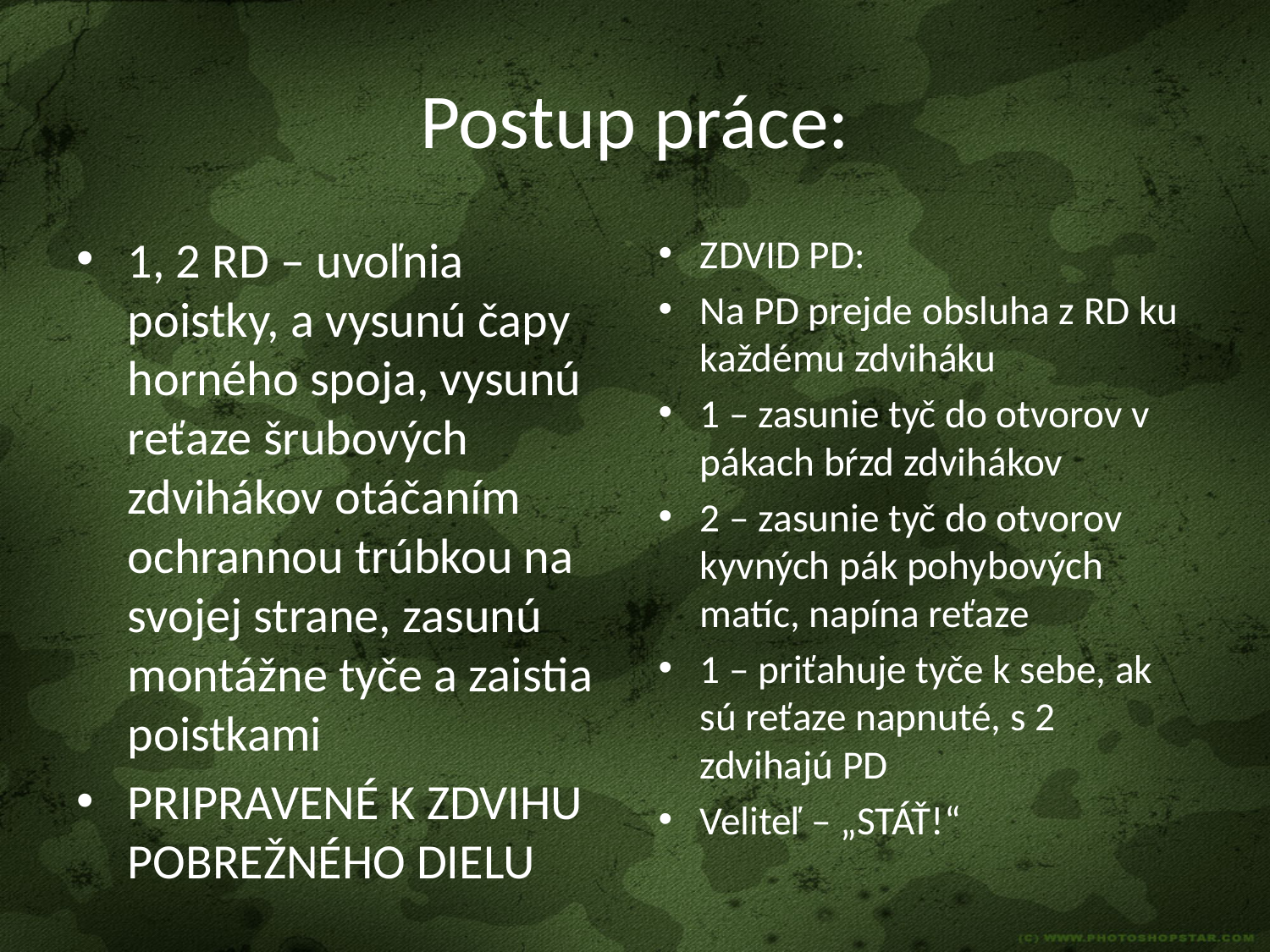

# Postup práce:
1, 2 RD – uvoľnia poistky, a vysunú čapy horného spoja, vysunú reťaze šrubových zdvihákov otáčaním ochrannou trúbkou na svojej strane, zasunú montážne tyče a zaistia poistkami
PRIPRAVENÉ K ZDVIHU POBREŽNÉHO DIELU
ZDVID PD:
Na PD prejde obsluha z RD ku každému zdviháku
1 – zasunie tyč do otvorov v pákach bŕzd zdvihákov
2 – zasunie tyč do otvorov kyvných pák pohybových matíc, napína reťaze
1 – priťahuje tyče k sebe, ak sú reťaze napnuté, s 2 zdvihajú PD
Veliteľ – „STÁŤ!“